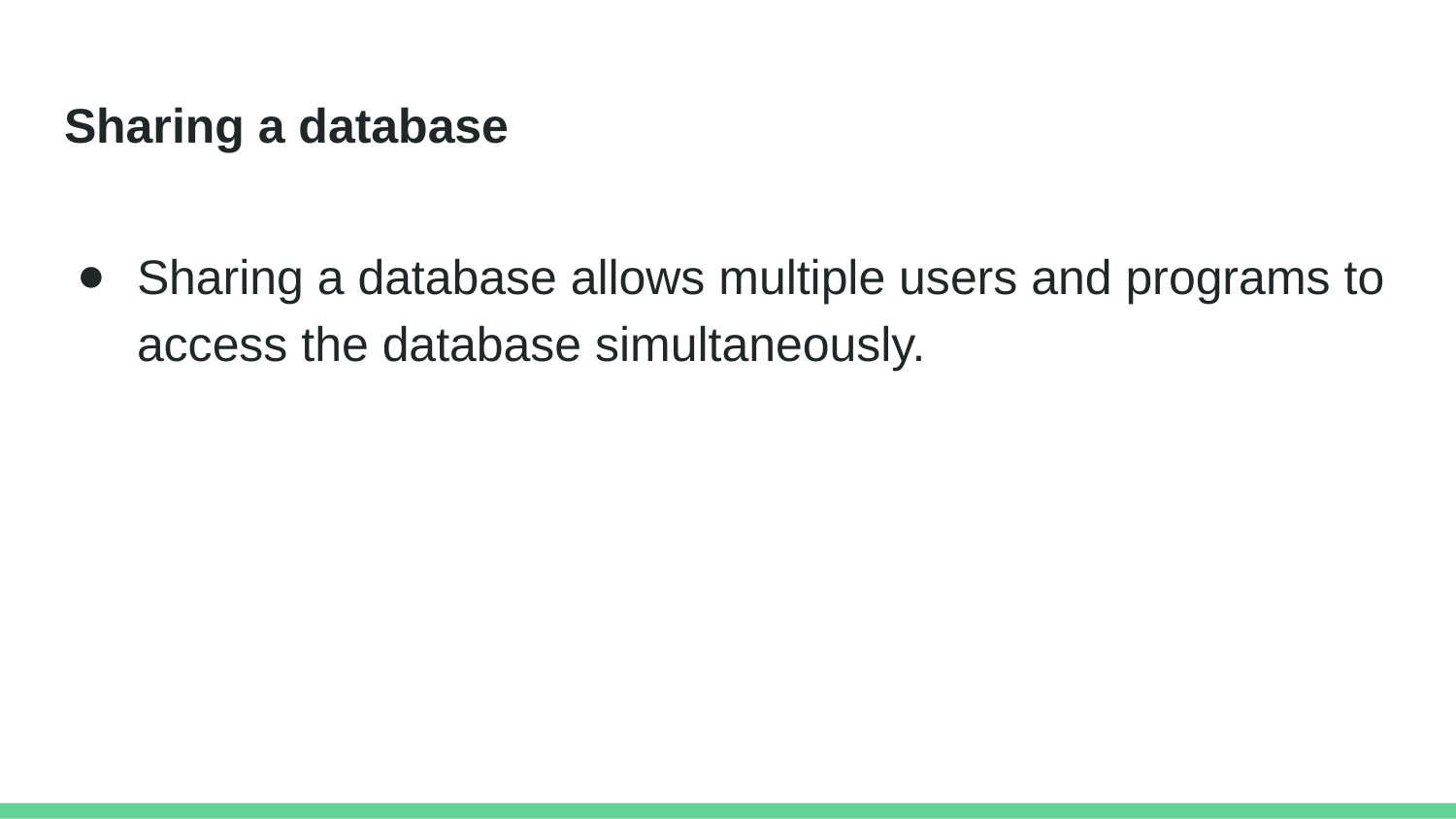

# Sharing a database
Sharing a database allows multiple users and programs to access the database simultaneously.